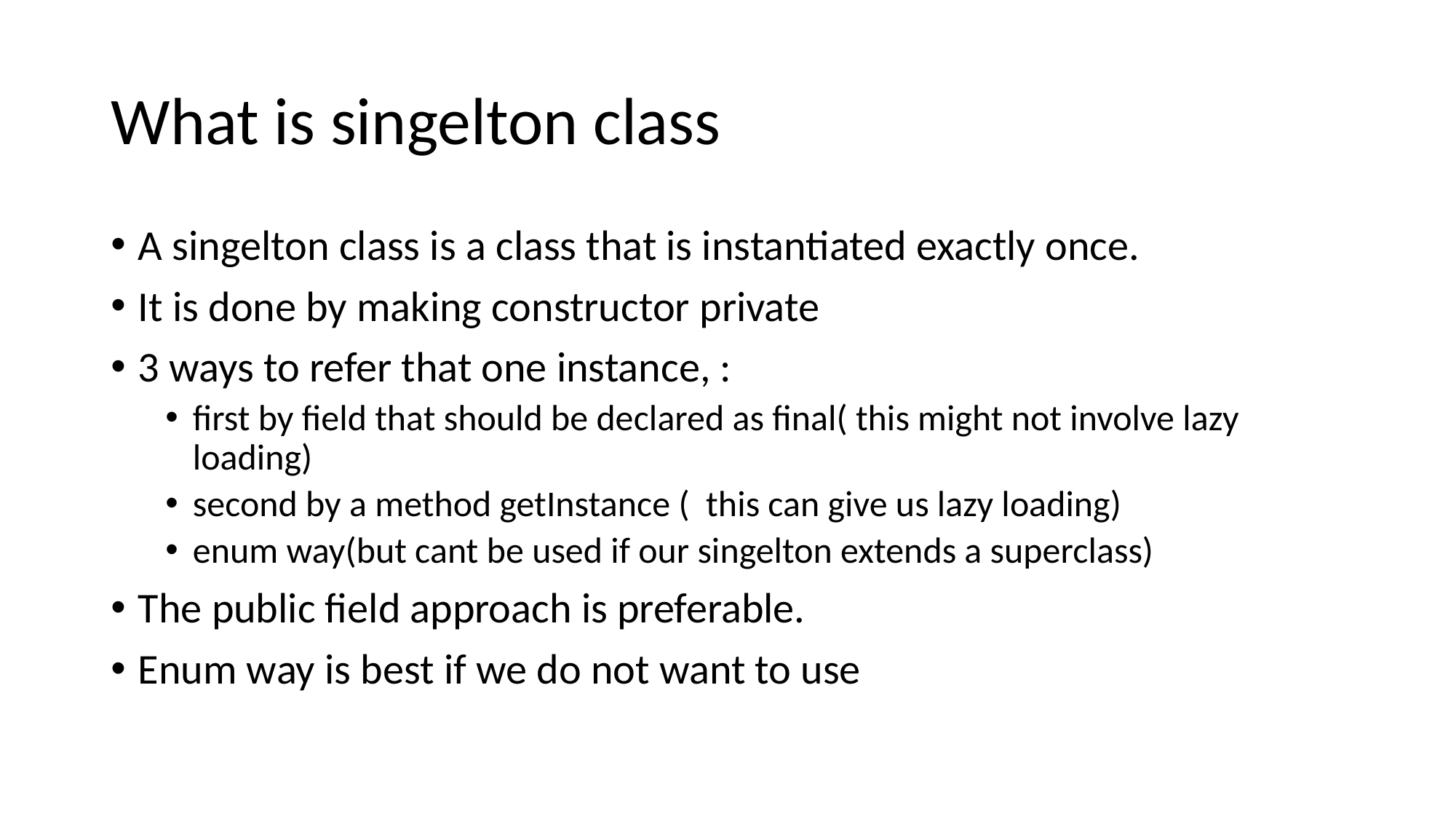

# What is singelton class
A singelton class is a class that is instantiated exactly once.
It is done by making constructor private
3 ways to refer that one instance, :
first by field that should be declared as final( this might not involve lazy loading)
second by a method getInstance (  this can give us lazy loading)
enum way(but cant be used if our singelton extends a superclass)
The public field approach is preferable.
Enum way is best if we do not want to use